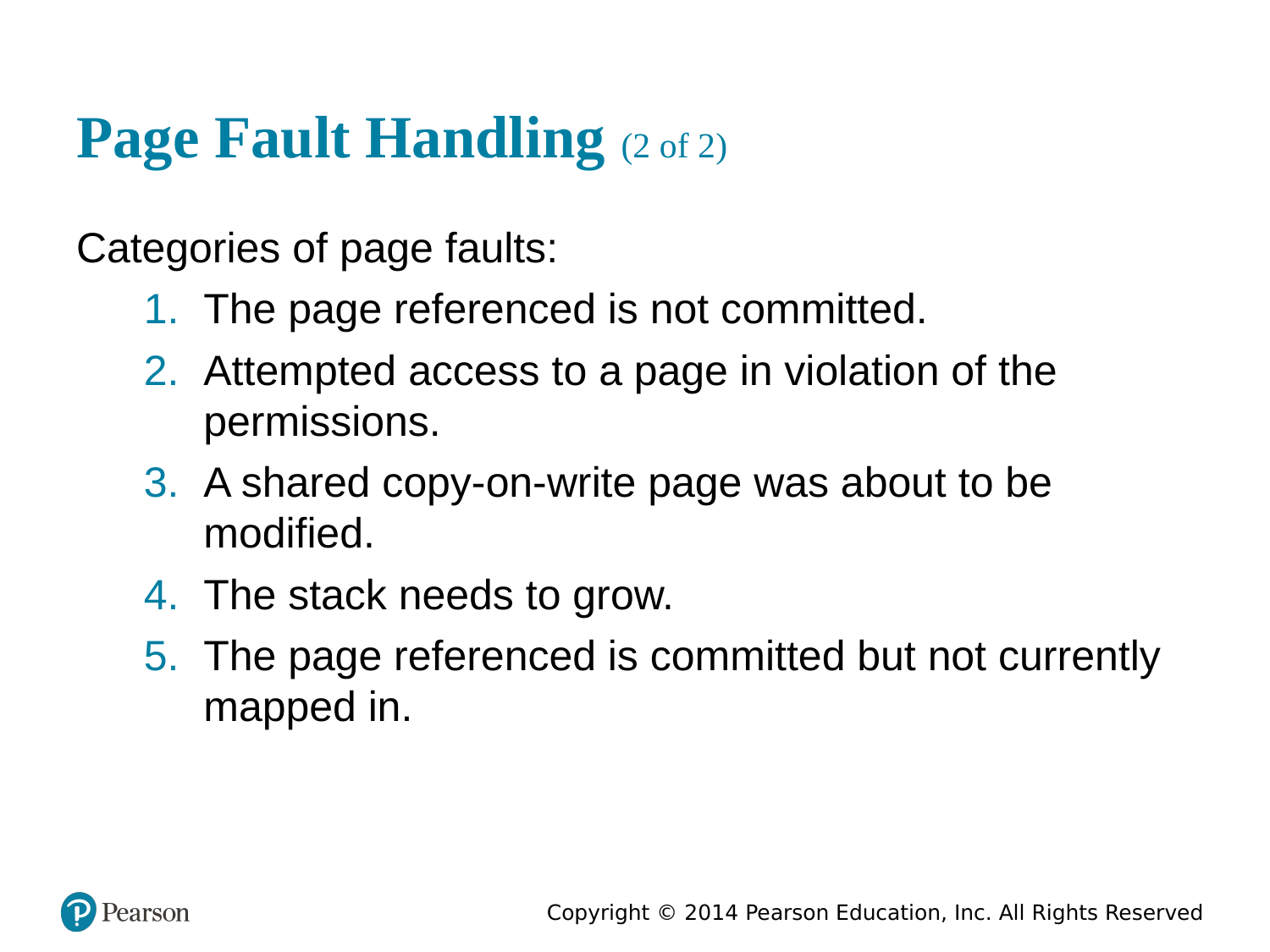

# Page Fault Handling (2 of 2)
Categories of page faults:
The page referenced is not committed.
Attempted access to a page in violation of the permissions.
A shared copy-on-write page was about to be modified.
The stack needs to grow.
The page referenced is committed but not currently mapped in.